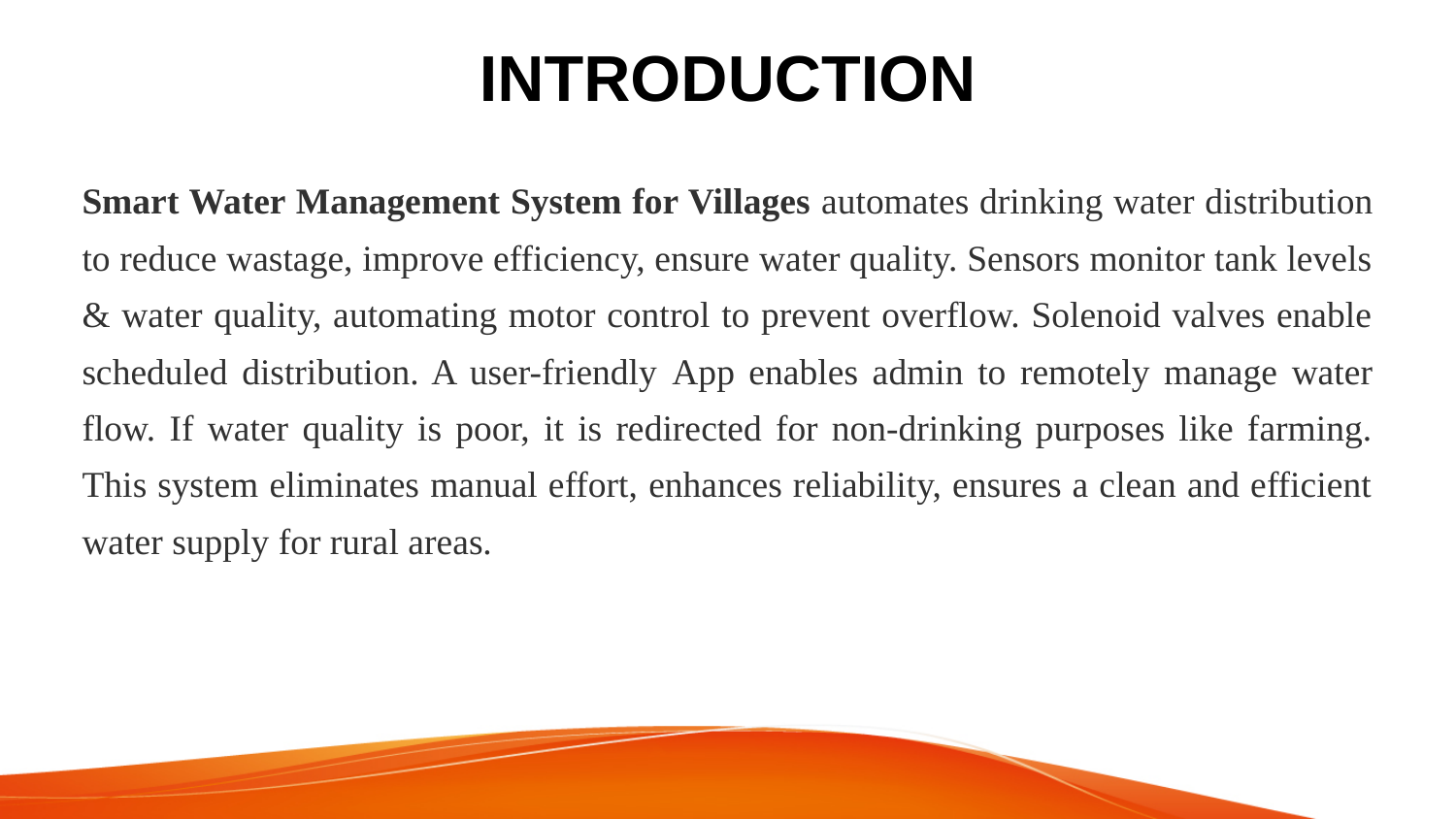

# INTRODUCTION
Smart Water Management System for Villages automates drinking water distribution to reduce wastage, improve efficiency, ensure water quality. Sensors monitor tank levels & water quality, automating motor control to prevent overflow. Solenoid valves enable scheduled distribution. A user-friendly App enables admin to remotely manage water flow. If water quality is poor, it is redirected for non-drinking purposes like farming. This system eliminates manual effort, enhances reliability, ensures a clean and efficient water supply for rural areas.